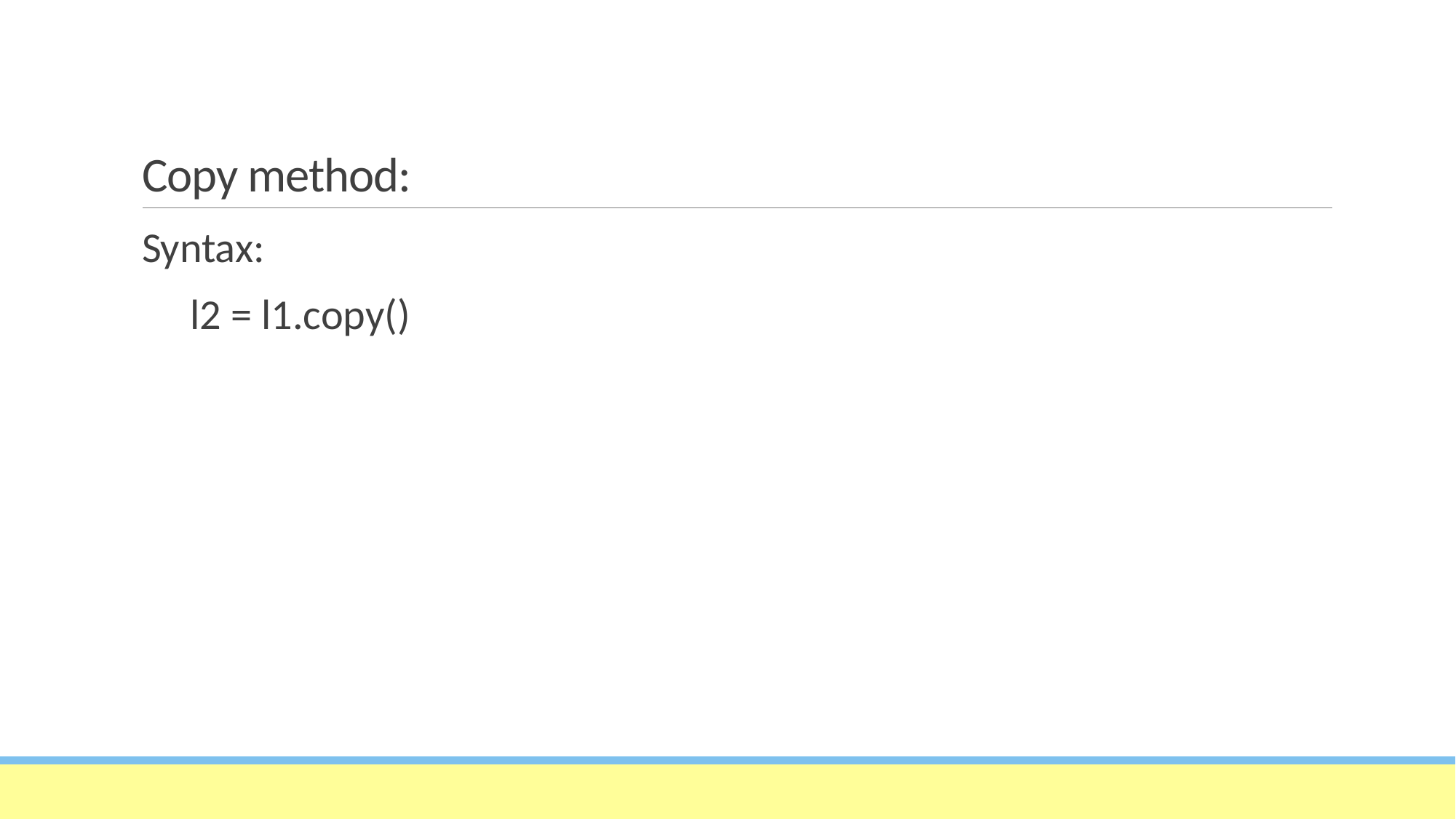

# Copy method:
Syntax:
     l2 = l1.copy()